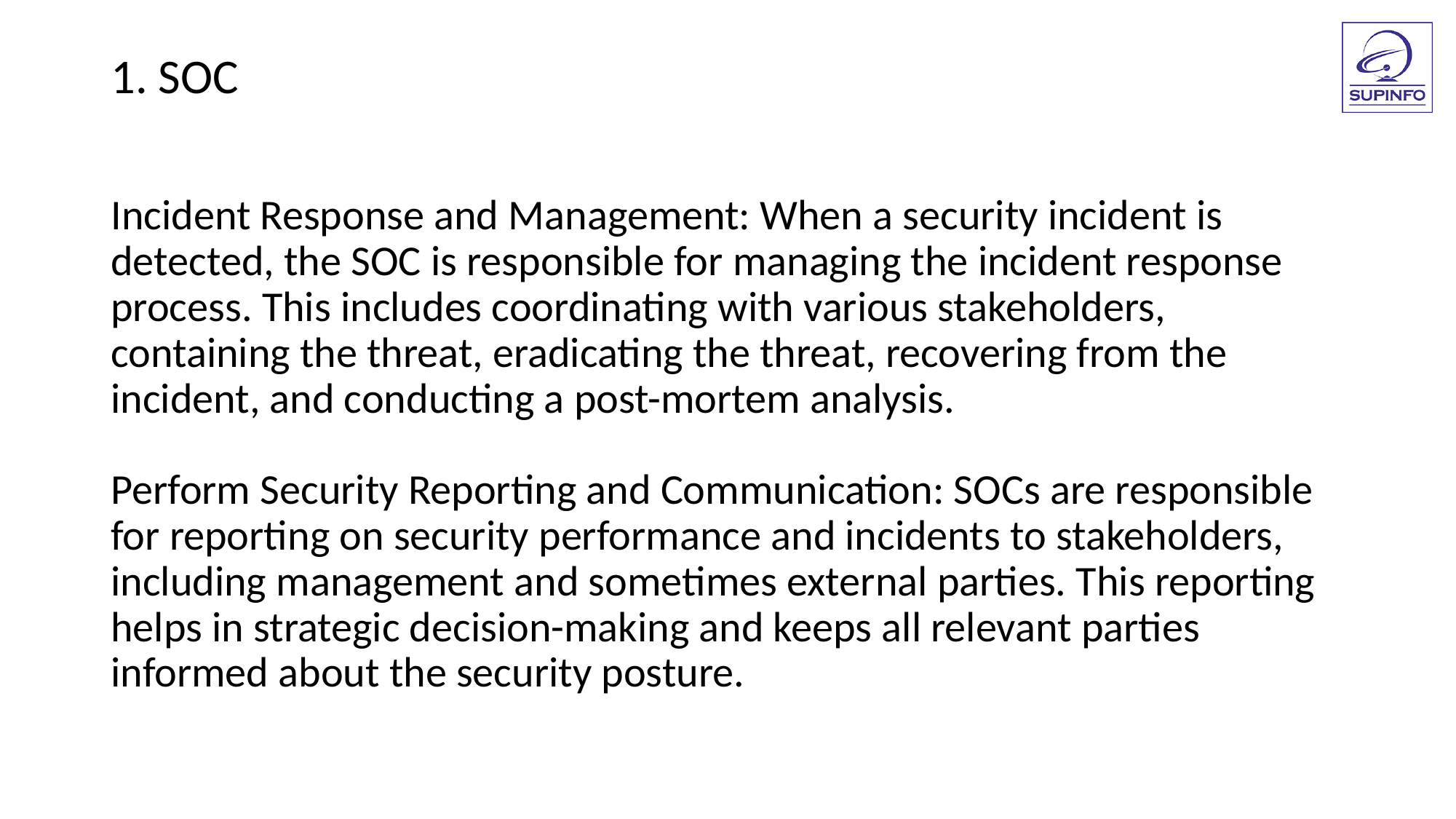

1. SOC

Incident Response and Management: When a security incident is detected, the SOC is responsible for managing the incident response process. This includes coordinating with various stakeholders, containing the threat, eradicating the threat, recovering from the incident, and conducting a post-mortem analysis.

Perform Security Reporting and Communication: SOCs are responsible for reporting on security performance and incidents to stakeholders, including management and sometimes external parties. This reporting helps in strategic decision-making and keeps all relevant parties informed about the security posture.